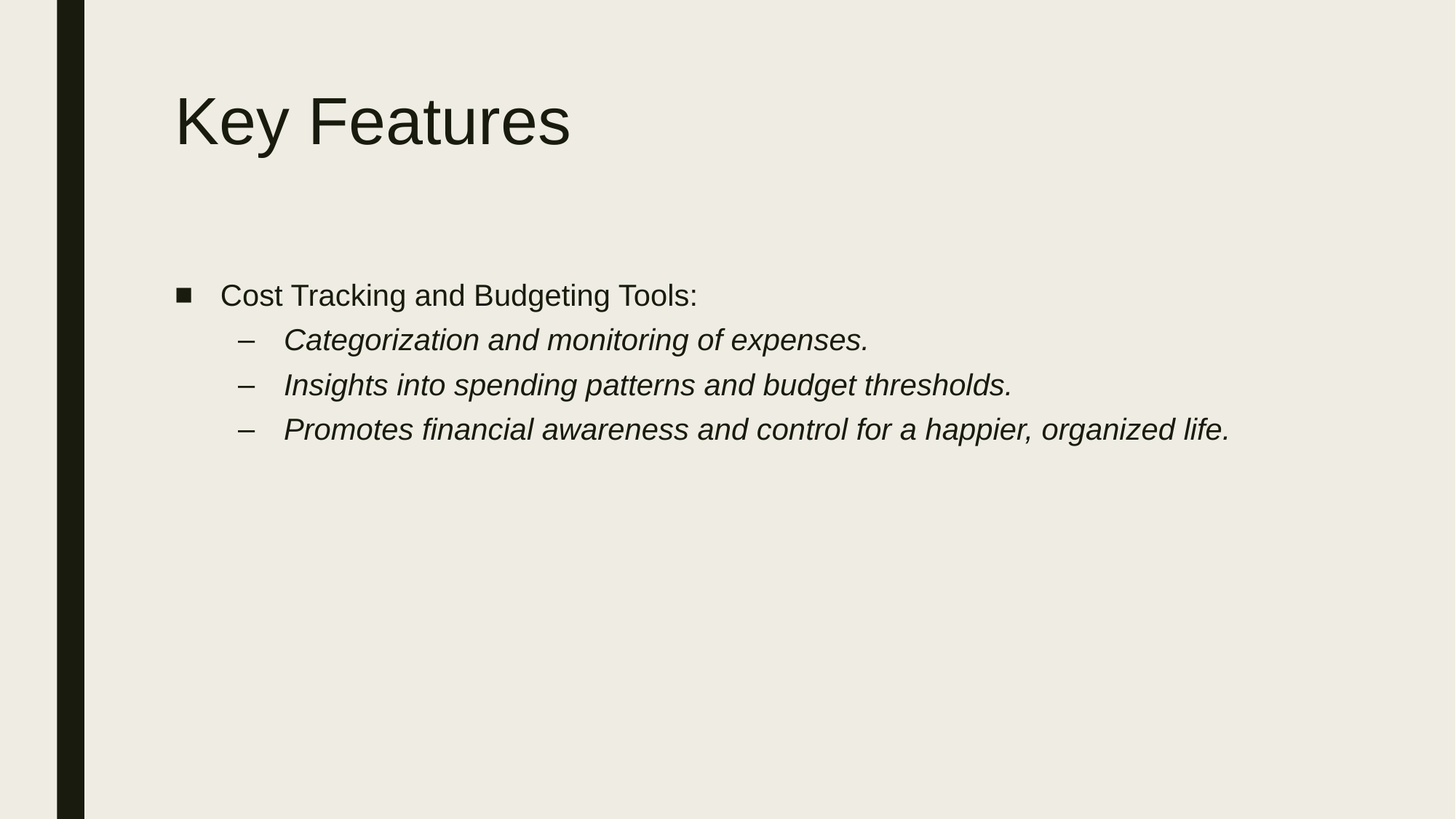

# Key Features
Cost Tracking and Budgeting Tools:
Categorization and monitoring of expenses.
Insights into spending patterns and budget thresholds.
Promotes financial awareness and control for a happier, organized life.